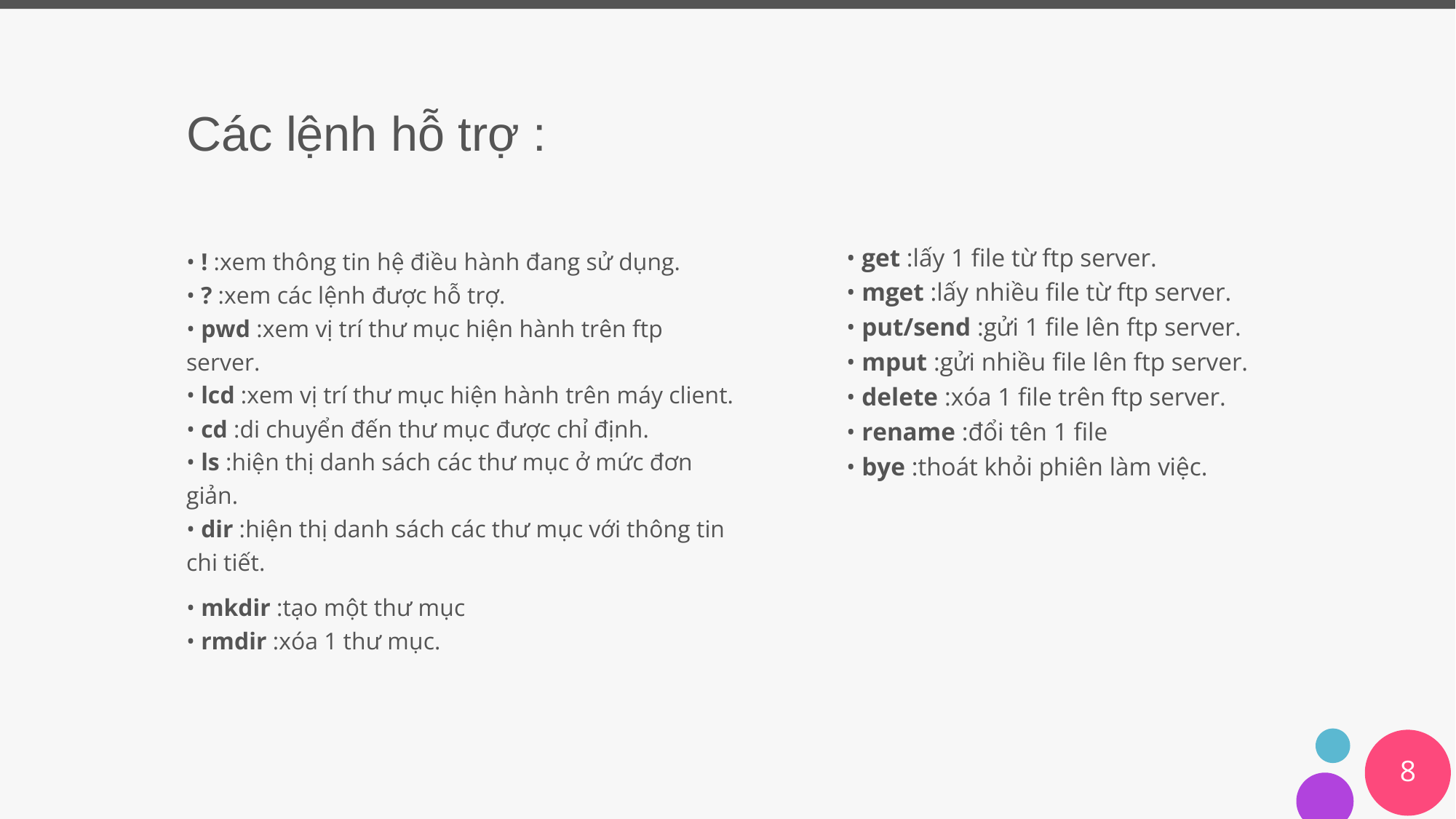

Các lệnh hỗ trợ :
• get :lấy 1 file từ ftp server.
• mget :lấy nhiều file từ ftp server.
• put/send :gửi 1 file lên ftp server.
• mput :gửi nhiều file lên ftp server.
• delete :xóa 1 file trên ftp server.
• rename :đổi tên 1 file
• bye :thoát khỏi phiên làm việc.
• ! :xem thông tin hệ điều hành đang sử dụng.
• ? :xem các lệnh được hỗ trợ.
• pwd :xem vị trí thư mục hiện hành trên ftp server.
• lcd :xem vị trí thư mục hiện hành trên máy client.
• cd :di chuyển đến thư mục được chỉ định.
• ls :hiện thị danh sách các thư mục ở mức đơn giản.
• dir :hiện thị danh sách các thư mục với thông tin chi tiết.
• mkdir :tạo một thư mục
• rmdir :xóa 1 thư mục.
8